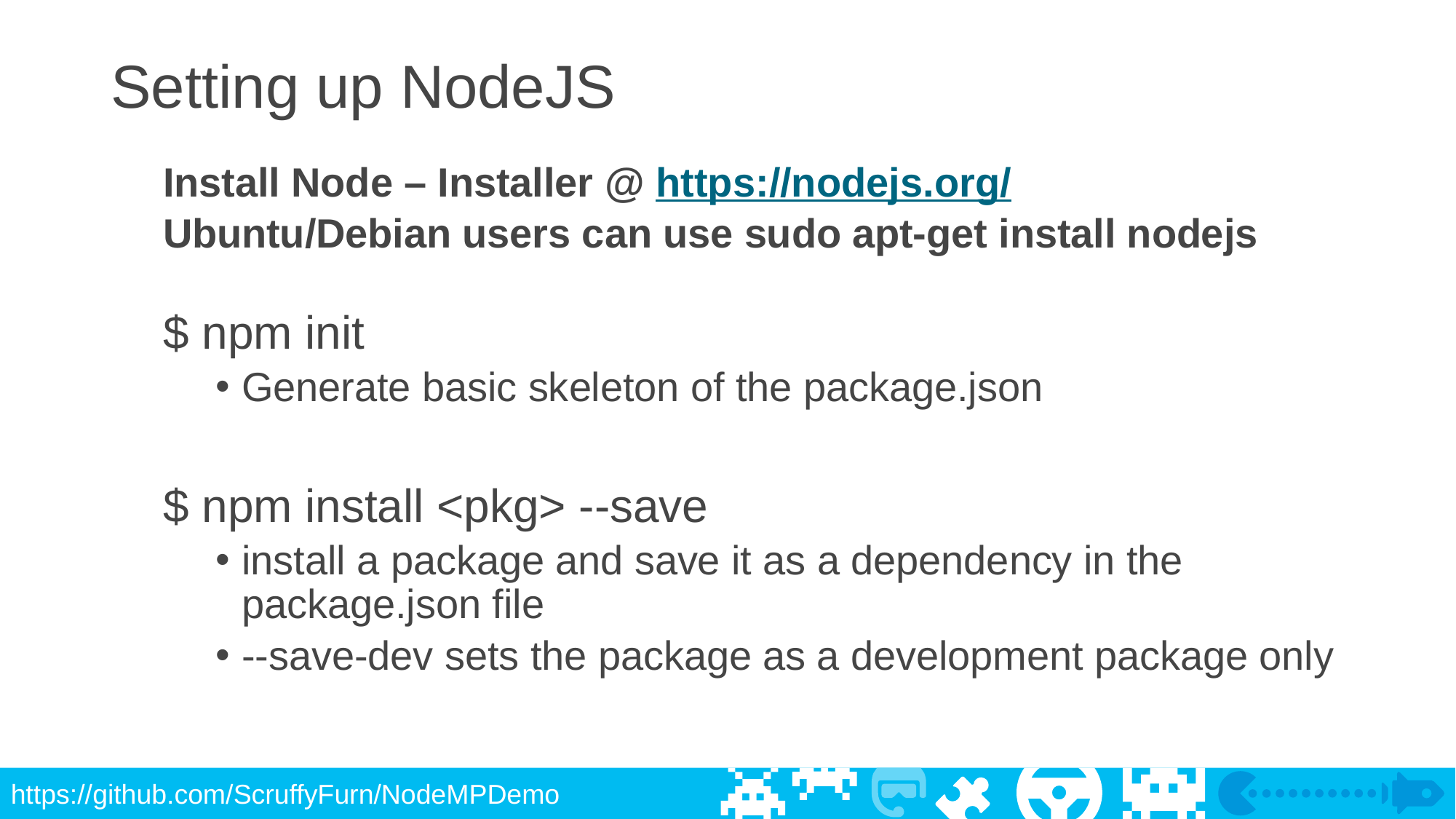

# Setting up NodeJS
Install Node – Installer @ https://nodejs.org/
Ubuntu/Debian users can use sudo apt-get install nodejs

$ npm init
Generate basic skeleton of the package.json

$ npm install <pkg> --save
install a package and save it as a dependency in the package.json file
--save-dev sets the package as a development package only